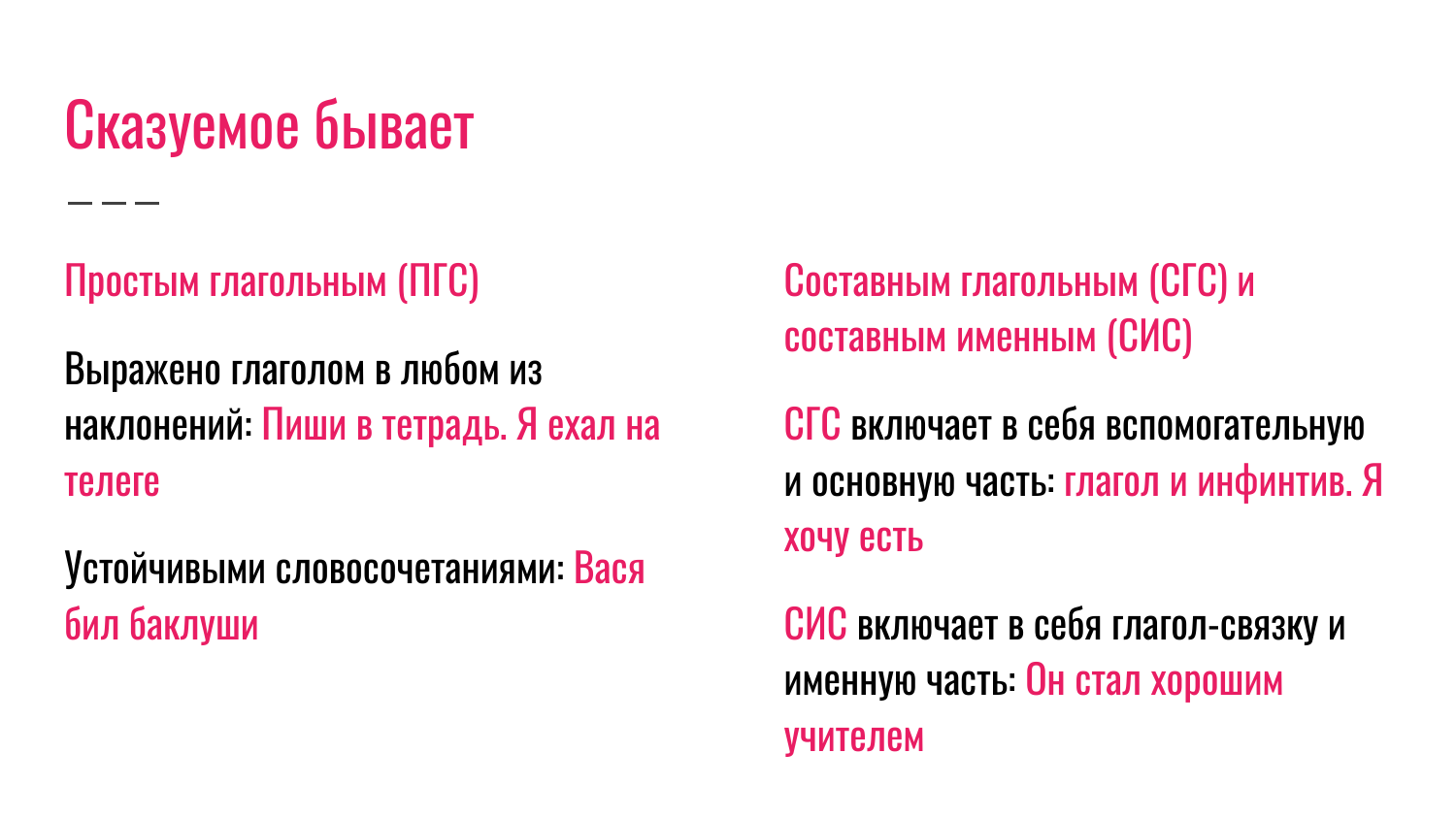

# Сказуемое бывает
Простым глагольным (ПГС)
Выражено глаголом в любом из наклонений: Пиши в тетрадь. Я ехал на телеге
Устойчивыми словосочетаниями: Вася бил баклуши
Составным глагольным (СГС) и составным именным (СИС)
СГС включает в себя вспомогательную и основную часть: глагол и инфинтив. Я хочу есть
СИС включает в себя глагол-связку и именную часть: Он стал хорошим учителем